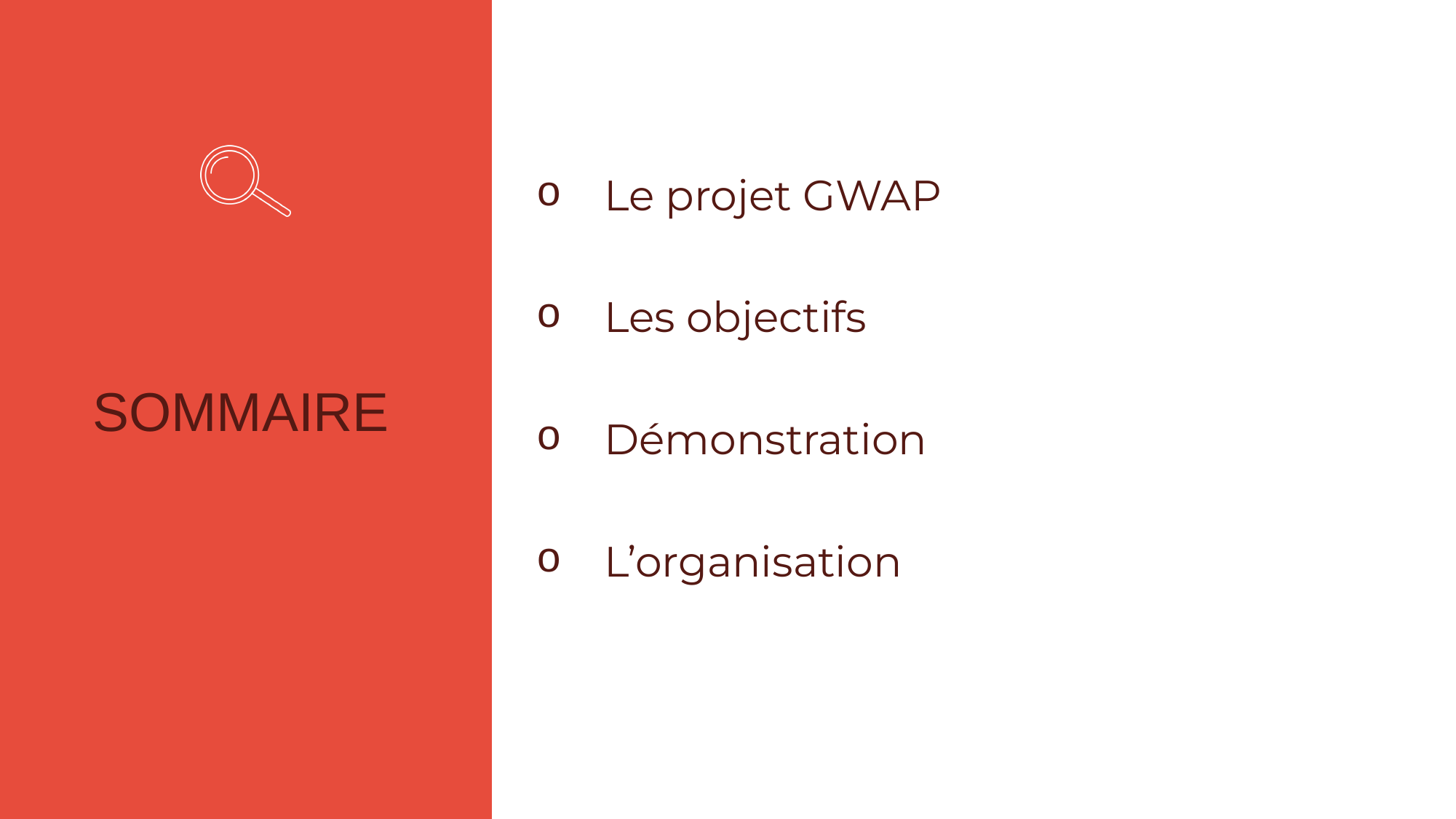

Le projet GWAP

Les objectifs

Démonstration

L’organisation